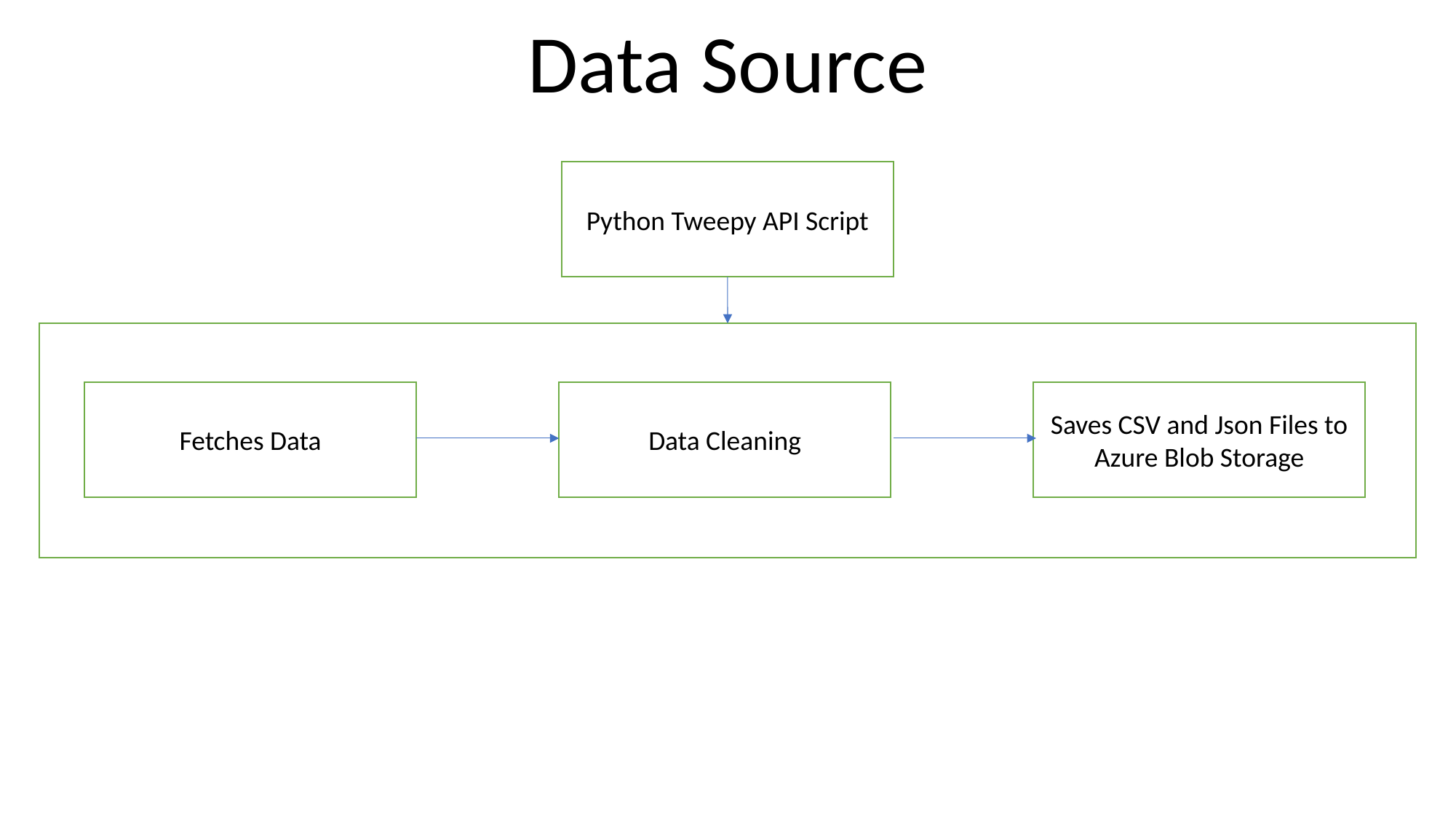

Data Source
Python Tweepy API Script

Fetches Data
Data Cleaning
Saves CSV and Json Files to Azure Blob Storage